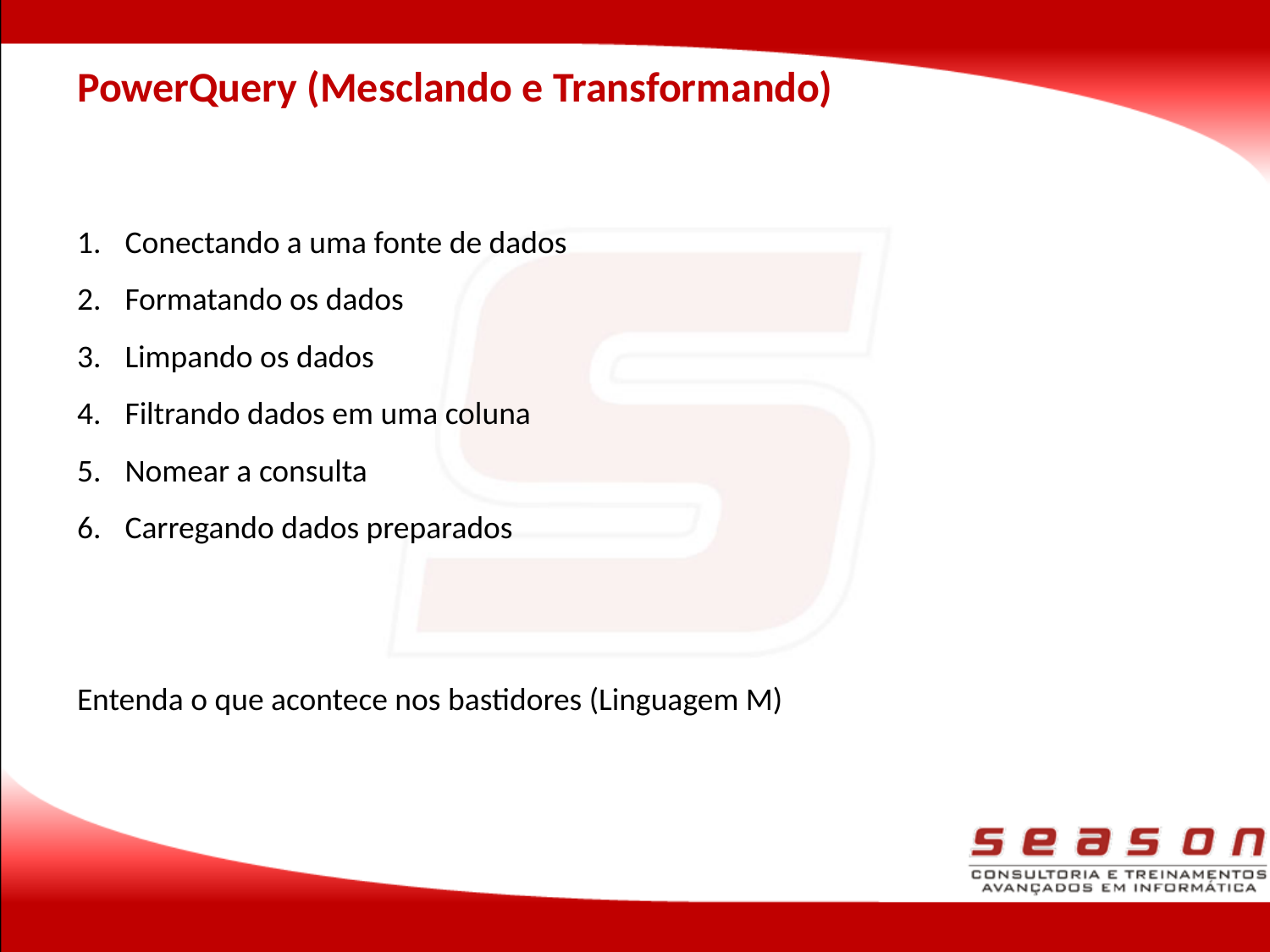

PowerQuery (Mesclando e Transformando)
Conectando a uma fonte de dados
Formatando os dados
Limpando os dados
Filtrando dados em uma coluna
Nomear a consulta
Carregando dados preparados

Entenda o que acontece nos bastidores (Linguagem M)